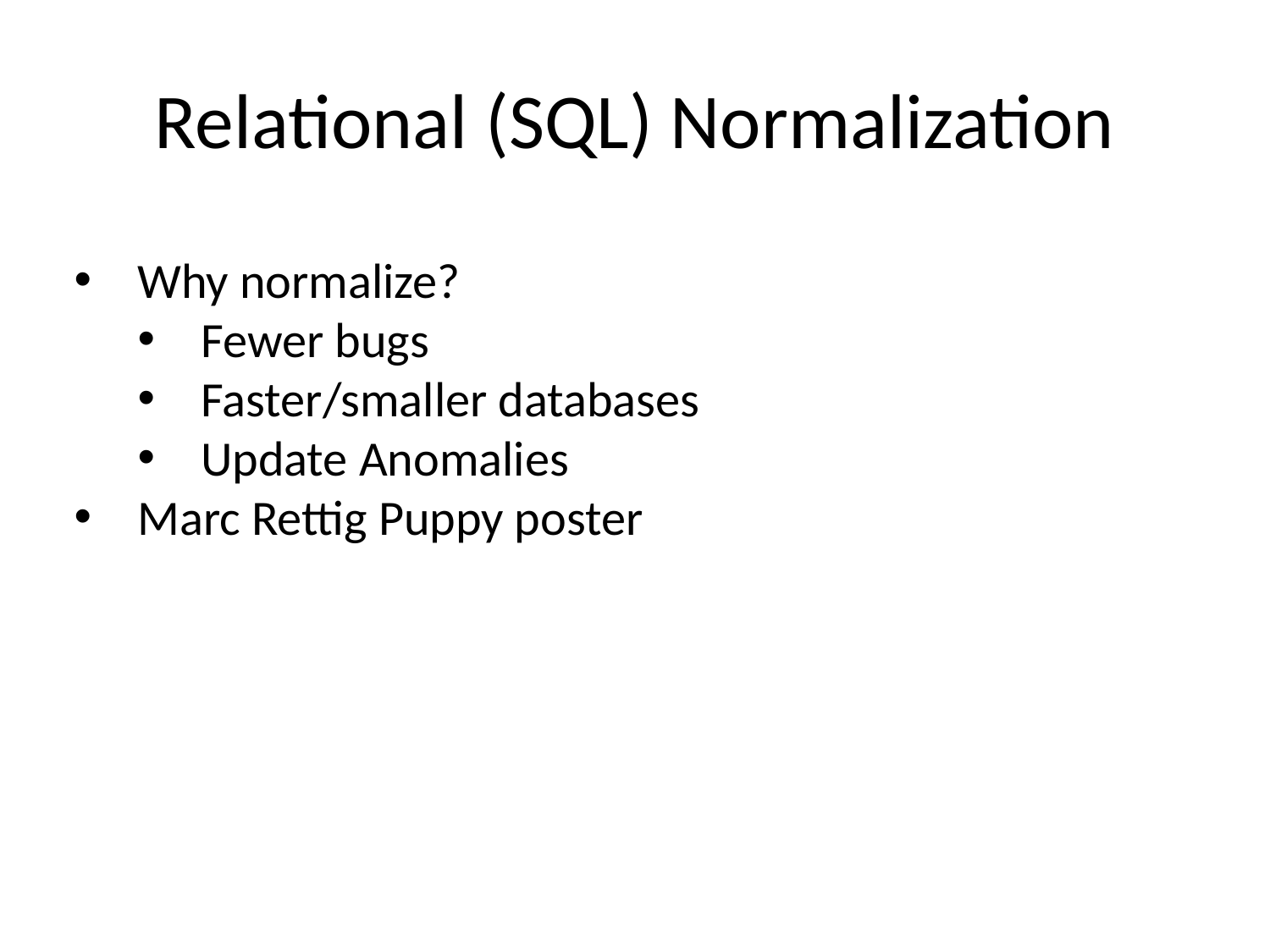

# Relational (SQL) Normalization
Why normalize?
Fewer bugs
Faster/smaller databases
Update Anomalies
Marc Rettig Puppy poster